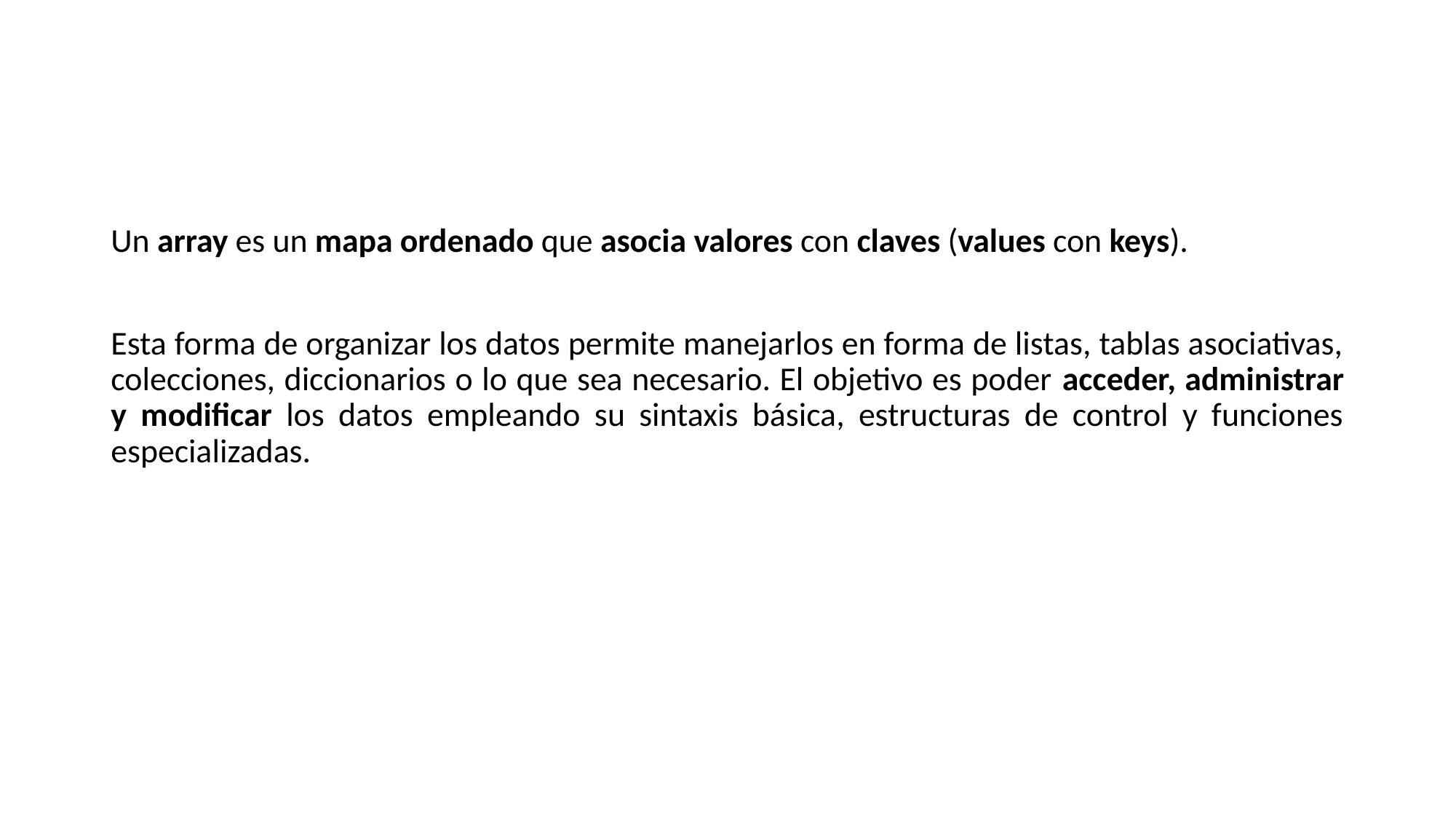

Un array es un mapa ordenado que asocia valores con claves (values con keys).

Esta forma de organizar los datos permite manejarlos en forma de listas, tablas asociativas, colecciones, diccionarios o lo que sea necesario. El objetivo es poder acceder, administrar y modificar los datos empleando su sintaxis básica, estructuras de control y funciones especializadas.